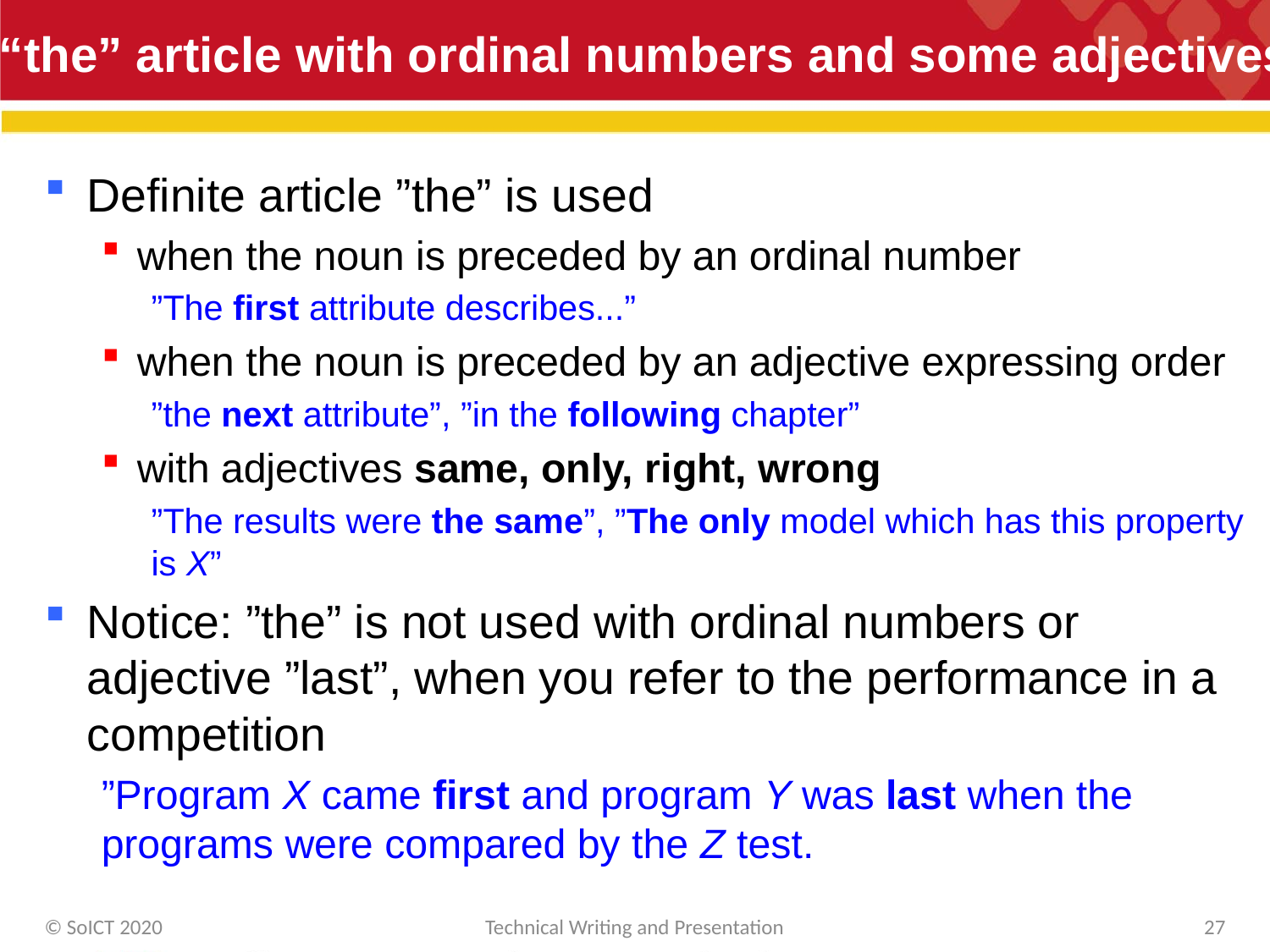

# “the” article with ordinal numbers and some adjectives
Definite article ”the” is used
when the noun is preceded by an ordinal number
”The first attribute describes...”
when the noun is preceded by an adjective expressing order
”the next attribute”, ”in the following chapter”
with adjectives same, only, right, wrong
”The results were the same”, ”The only model which has this property is X”
Notice: ”the” is not used with ordinal numbers or adjective ”last”, when you refer to the performance in a competition
”Program X came first and program Y was last when the programs were compared by the Z test.
© SoICT 2020
Technical Writing and Presentation
27